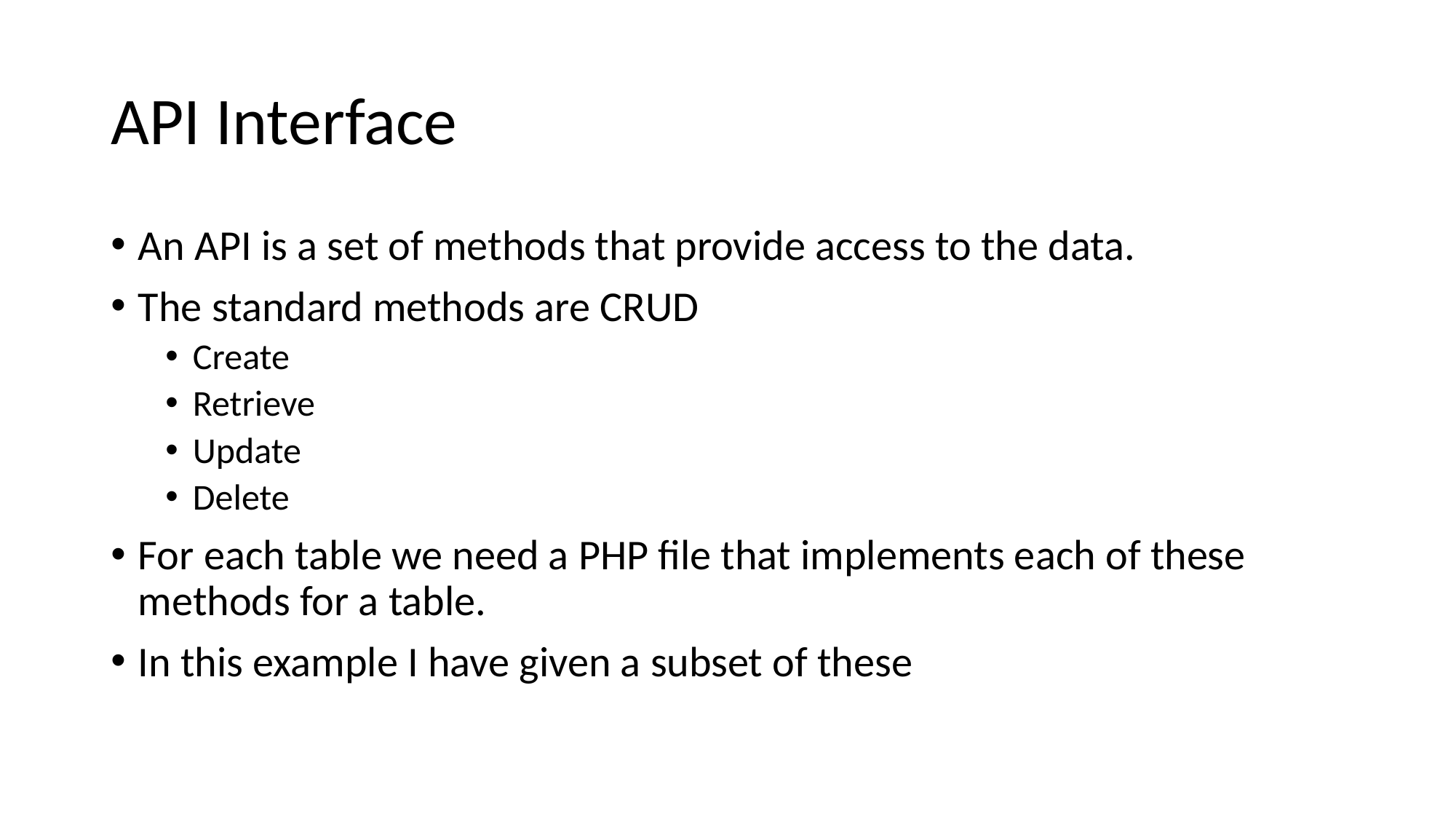

# API Interface
An API is a set of methods that provide access to the data.
The standard methods are CRUD
Create
Retrieve
Update
Delete
For each table we need a PHP file that implements each of these methods for a table.
In this example I have given a subset of these